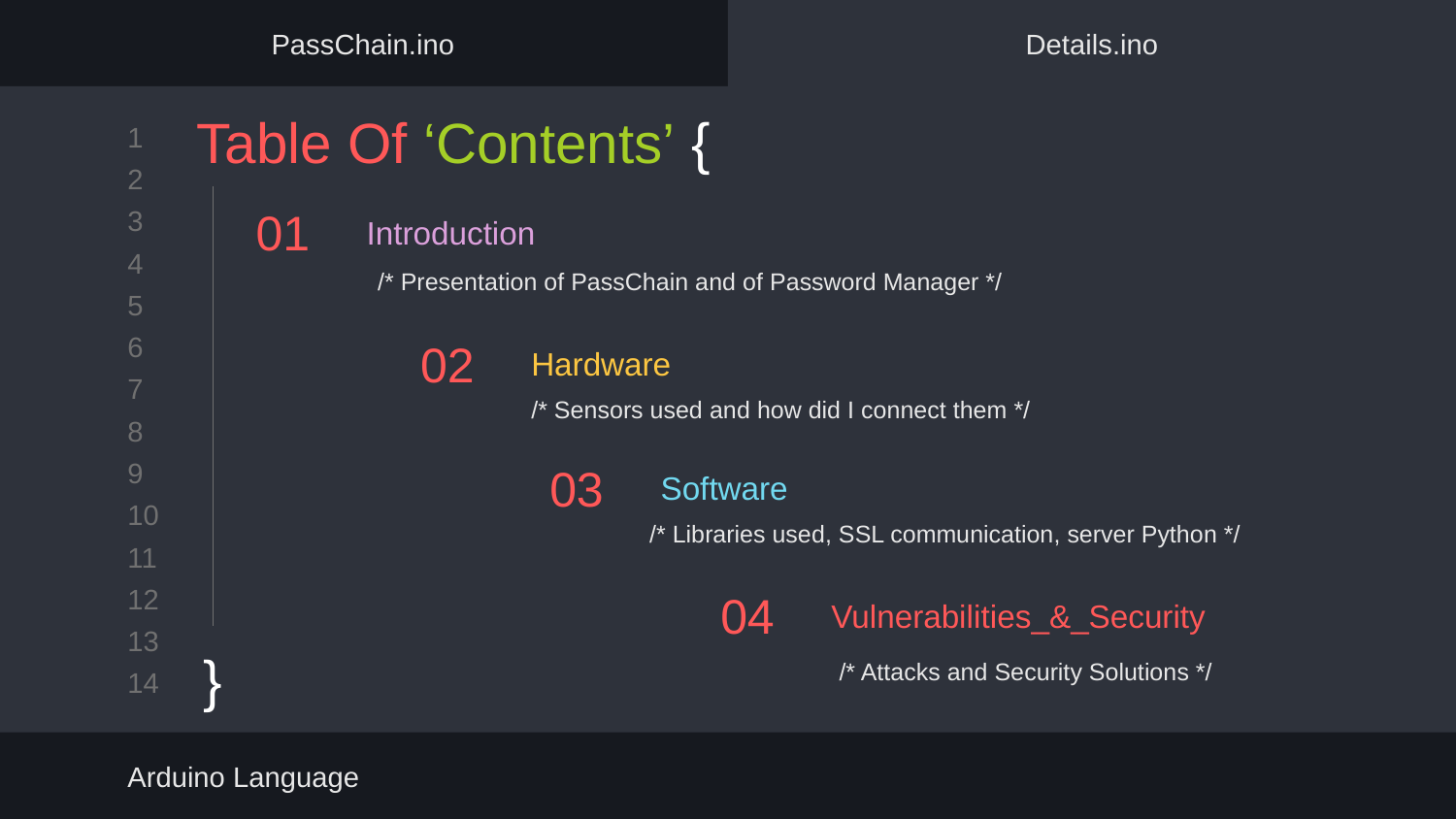

PassChain.ino
Details.ino
Table Of ‘Contents’ {
}
# 01
Introduction
/* Presentation of PassChain and of Password Manager */
Hardware
02
/* Sensors used and how did I connect them */
Software
03
/* Libraries used, SSL communication, server Python */
Vulnerabilities_&_Security
04
/* Attacks and Security Solutions */
Arduino Language